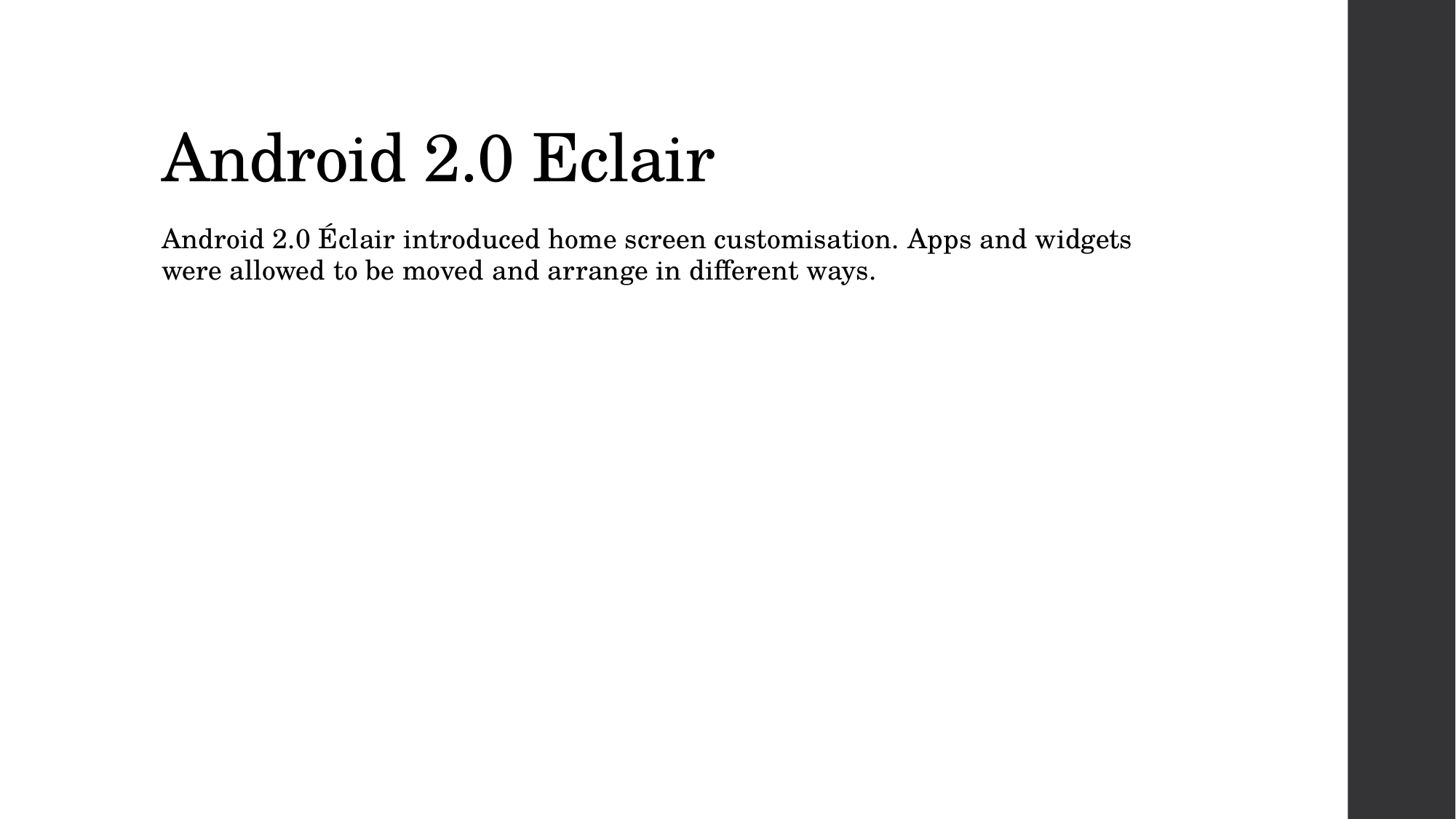

# Android 2.0 Eclair
Android 2.0 Éclair introduced home screen customisation. Apps and widgets were allowed to be moved and arrange in different ways.